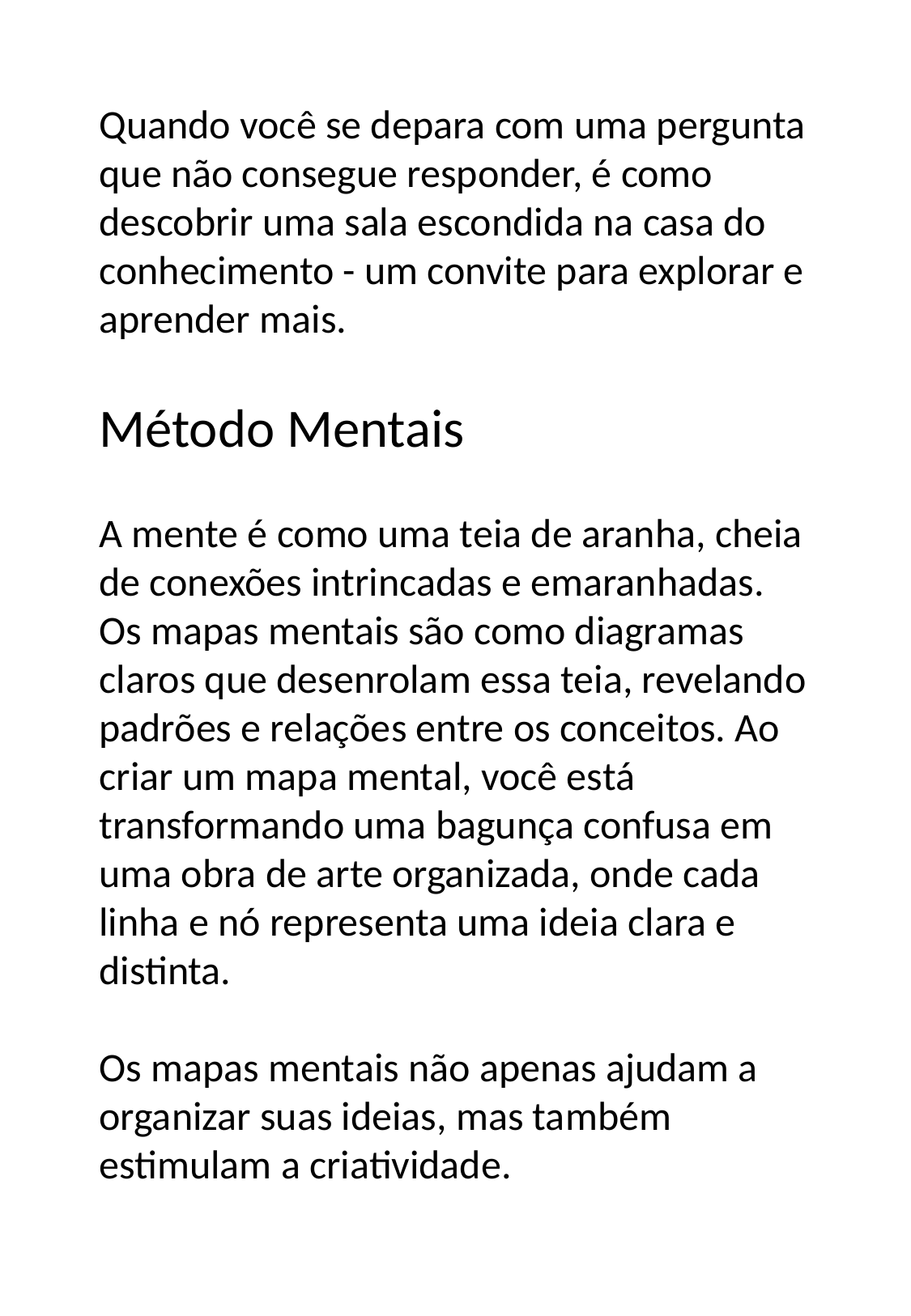

Quando você se depara com uma pergunta que não consegue responder, é como descobrir uma sala escondida na casa do conhecimento - um convite para explorar e aprender mais.
Método Mentais
A mente é como uma teia de aranha, cheia de conexões intrincadas e emaranhadas. Os mapas mentais são como diagramas claros que desenrolam essa teia, revelando padrões e relações entre os conceitos. Ao criar um mapa mental, você está transformando uma bagunça confusa em uma obra de arte organizada, onde cada linha e nó representa uma ideia clara e distinta.

Os mapas mentais não apenas ajudam a organizar suas ideias, mas também estimulam a criatividade.